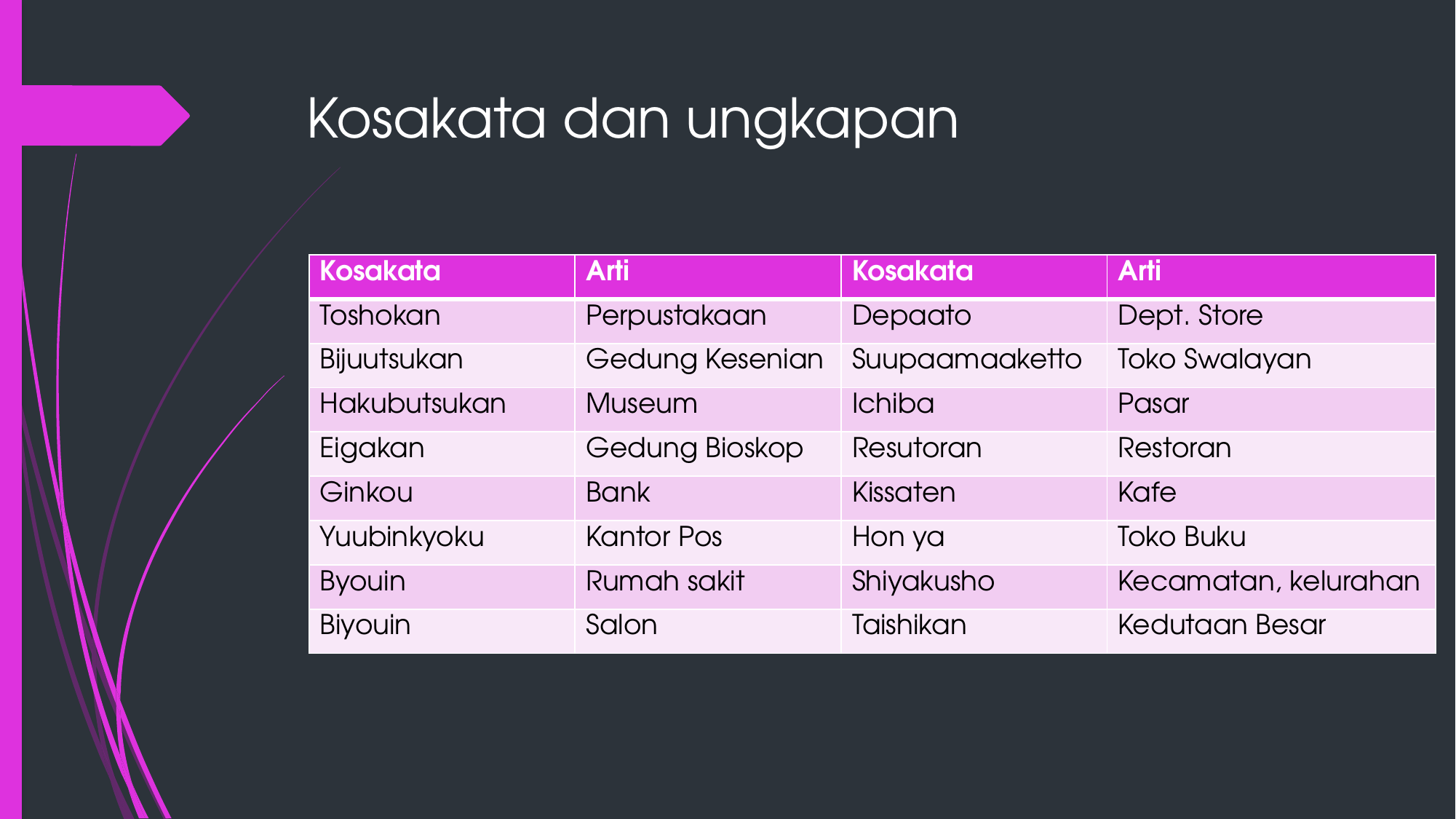

# Kosakata dan ungkapan
| Kosakata | Arti | Kosakata | Arti |
| --- | --- | --- | --- |
| Toshokan | Perpustakaan | Depaato | Dept. Store |
| Bijuutsukan | Gedung Kesenian | Suupaamaaketto | Toko Swalayan |
| Hakubutsukan | Museum | Ichiba | Pasar |
| Eigakan | Gedung Bioskop | Resutoran | Restoran |
| Ginkou | Bank | Kissaten | Kafe |
| Yuubinkyoku | Kantor Pos | Hon ya | Toko Buku |
| Byouin | Rumah sakit | Shiyakusho | Kecamatan, kelurahan |
| Biyouin | Salon | Taishikan | Kedutaan Besar |